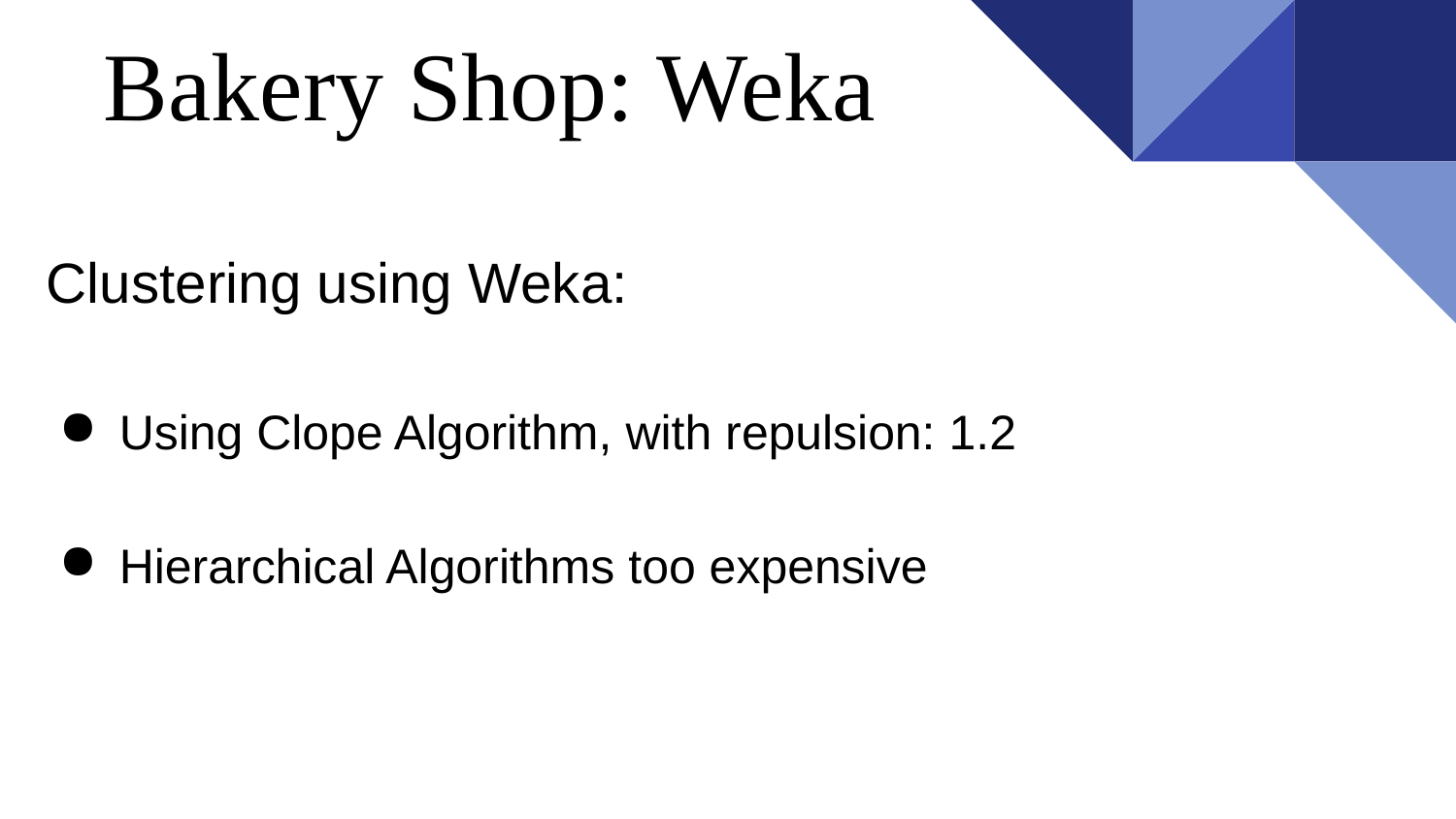

# Bakery Shop: Weka

Clustering using Weka:

Using Clope Algorithm, with repulsion: 1.2

Hierarchical Algorithms too expensive